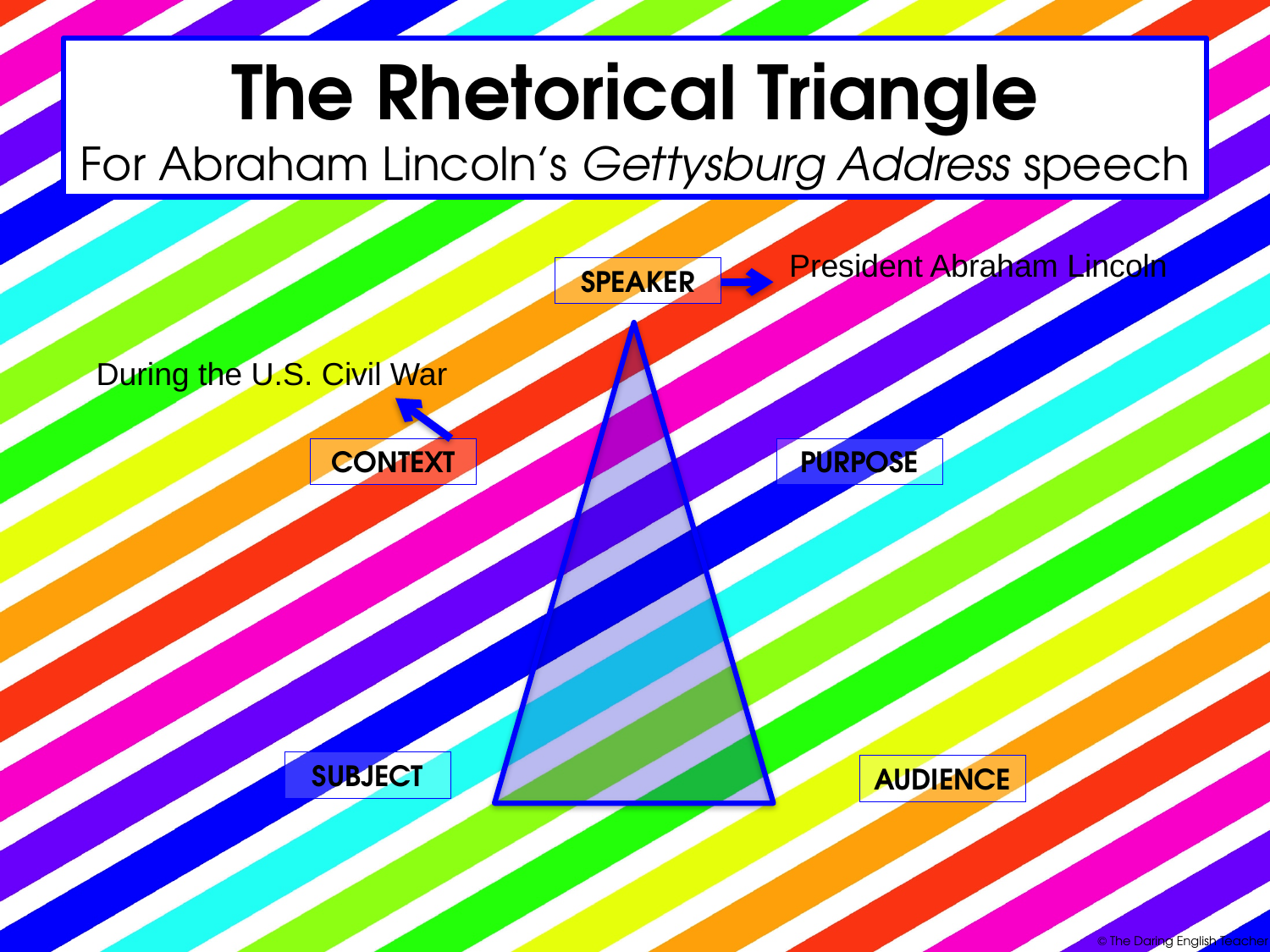

# The Rhetorical Triangle For Abraham Lincoln’s Gettysburg Address speech

President Abraham Lincoln
SPEAKER

During the U.S. Civil War
CONTEXT
PURPOSE
SUBJECT
AUDIENCE